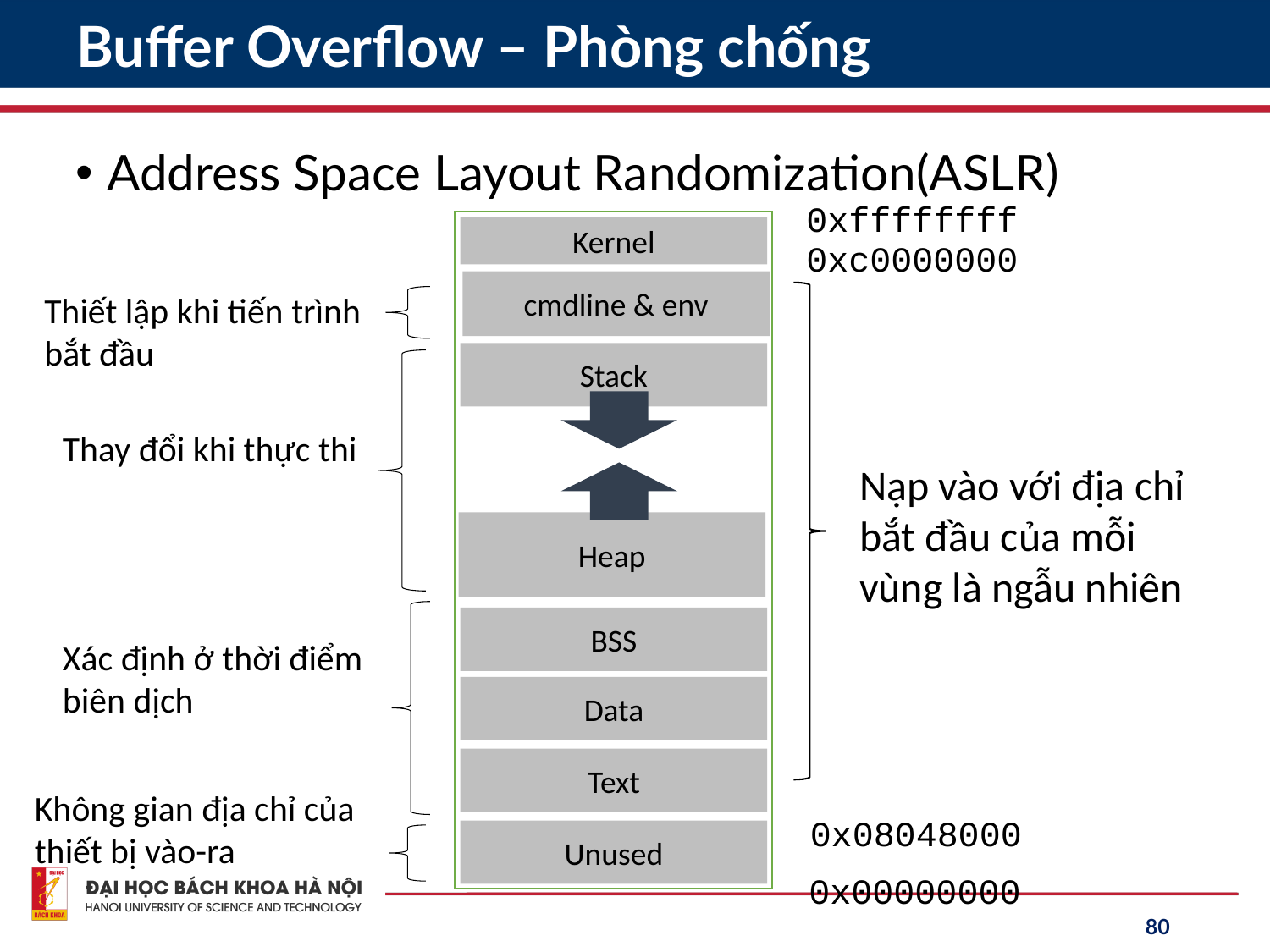

# Buffer Overflow – Phòng chống
Address Space Layout Randomization(ASLR)
0xffffffff

Kernel
0xc0000000
cmdline & env
Thiết lập khi tiến trình bắt đầu

Stack

Thay đổi khi thực thi
Nạp vào với địa chỉ bắt đầu của mỗi vùng là ngẫu nhiên

Heap

BSS
Xác định ở thời điểm biên dịch
Data
Text
Không gian địa chỉ của thiết bị vào-ra
0x08048000
Unused

0x00000000
80